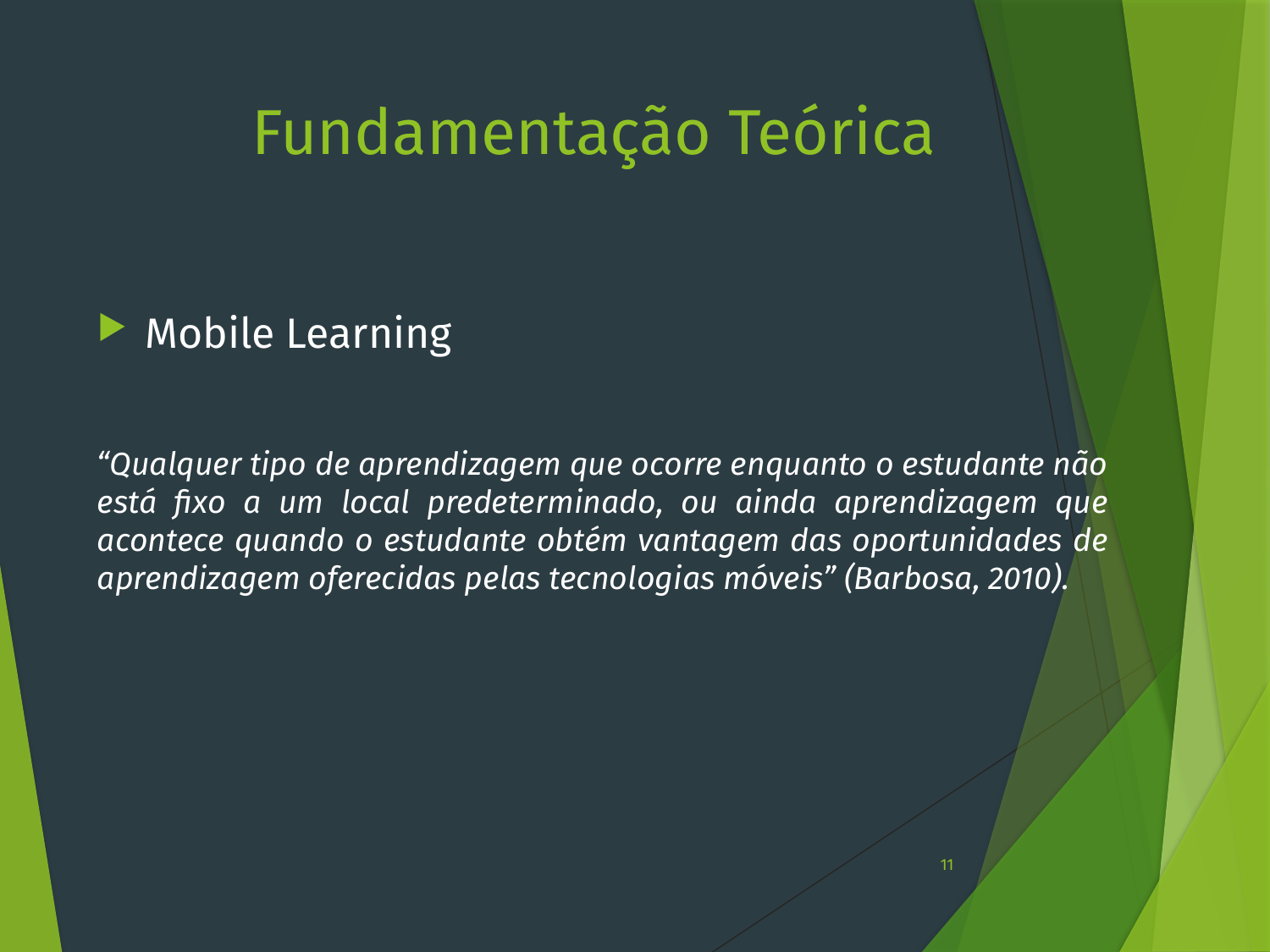

# Fundamentação Teórica
Mobile Learning

“Qualquer tipo de aprendizagem que ocorre enquanto o estudante não está fixo a um local predeterminado, ou ainda aprendizagem que acontece quando o estudante obtém vantagem das oportunidades de aprendizagem oferecidas pelas tecnologias móveis” (Barbosa, 2010).

11